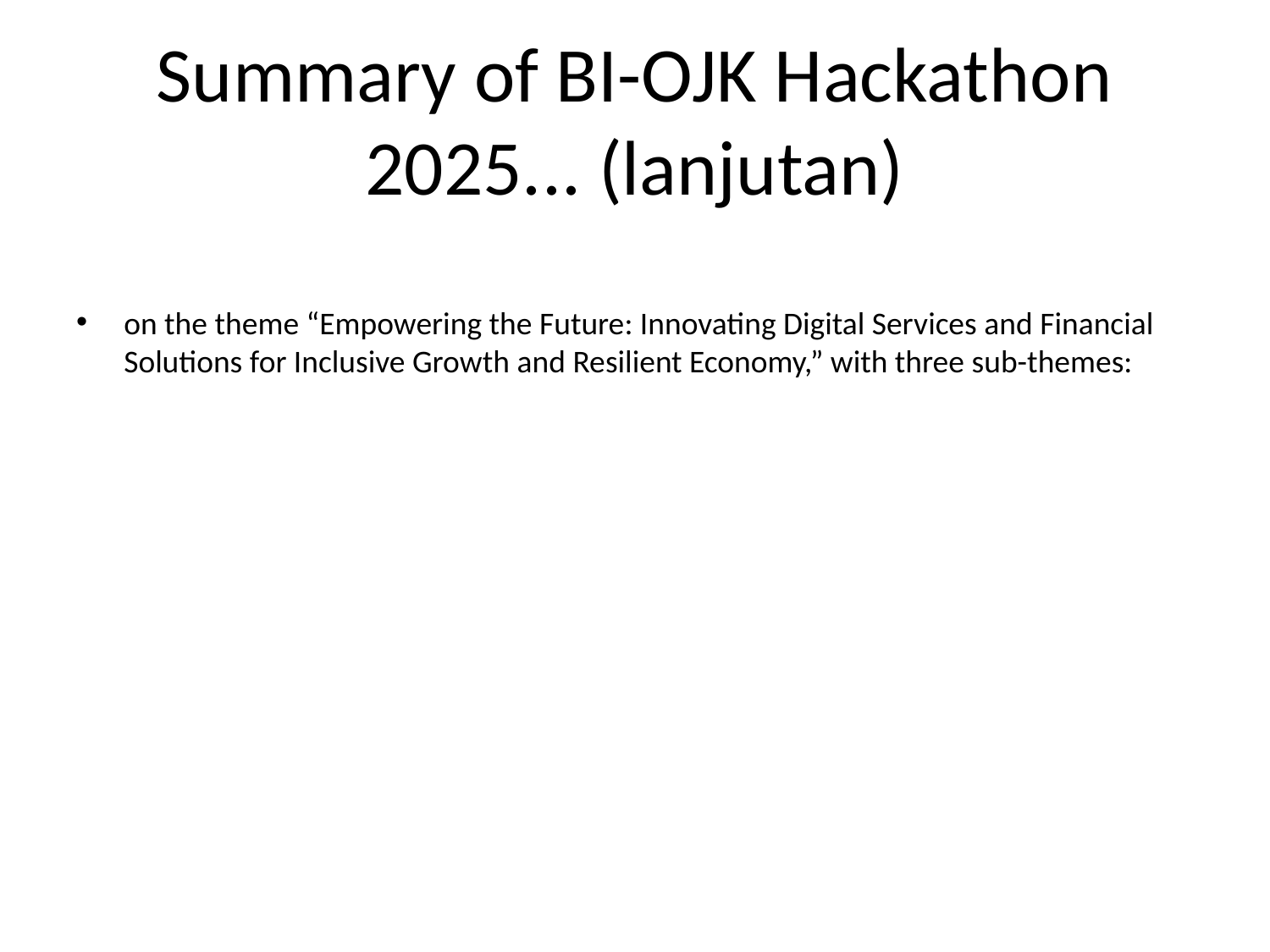

# Summary of BI-OJK Hackathon 2025... (lanjutan)

on the theme “Empowering the Future: Innovating Digital Services and Financial Solutions for Inclusive Growth and Resilient Economy,” with three sub-themes: